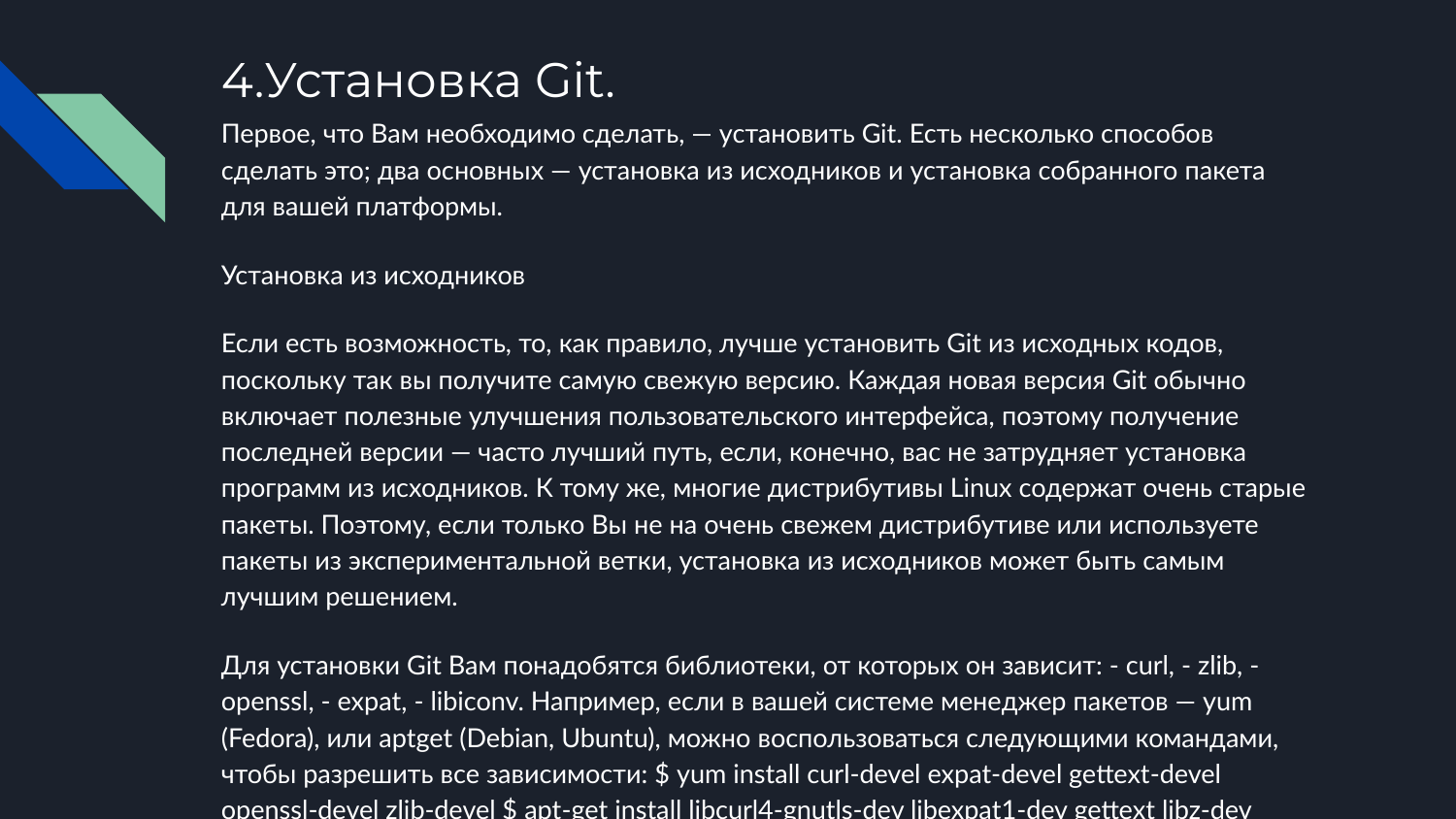

# 4.Установка Git.
Первое, что Вам необходимо сделать, — установить Git. Есть несколько способов сделать это; два основных — установка из исходников и установка собранного пакета для вашей платформы.
Установка из исходников
Если есть возможность, то, как правило, лучше установить Git из исходных кодов, поскольку так вы получите самую свежую версию. Каждая новая версия Git обычно включает полезные улучшения пользовательского интерфейса, поэтому получение последней версии — часто лучший путь, если, конечно, вас не затрудняет установка программ из исходников. К тому же, многие дистрибутивы Linux содержат очень старые пакеты. Поэтому, если только Вы не на очень свежем дистрибутиве или используете пакеты из экспериментальной ветки, установка из исходников может быть самым лучшим решением.
Для установки Git Вам понадобятся библиотеки, от которых он зависит: - curl, - zlib, - openssl, - expat, - libiconv. Например, если в вашей системе менеджер пакетов — yum (Fedora), или aptget (Debian, Ubuntu), можно воспользоваться следующими командами, чтобы разрешить все зависимости: $ yum install curl-devel expat-devel gettext-devel openssl-devel zlib-devel $ apt-get install libcurl4-gnutls-dev libexpat1-dev gettext libz-dev libssl-dev